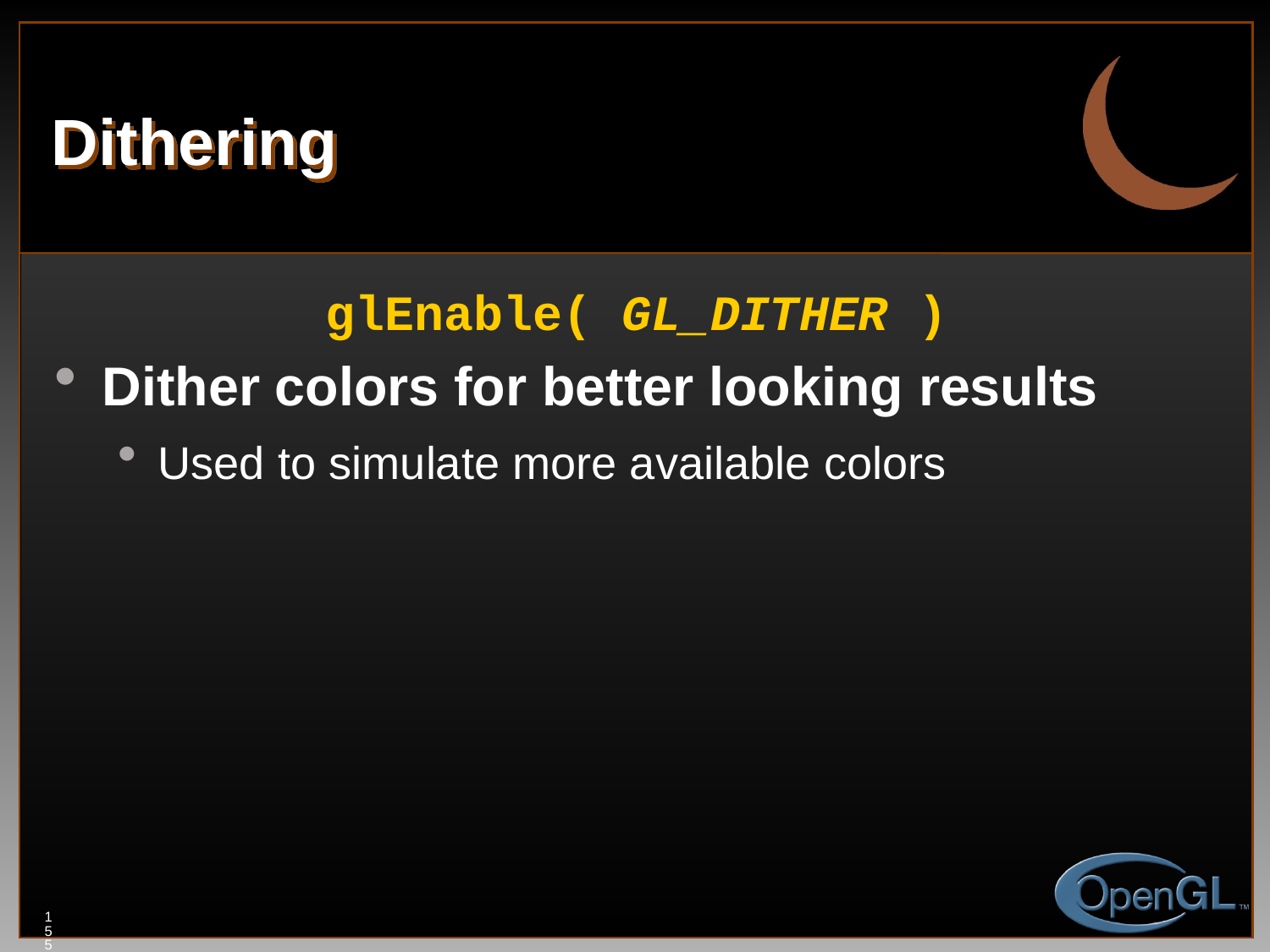

# Dithering
glEnable( GL_DITHER )
Dither colors for better looking results
Used to simulate more available colors
155